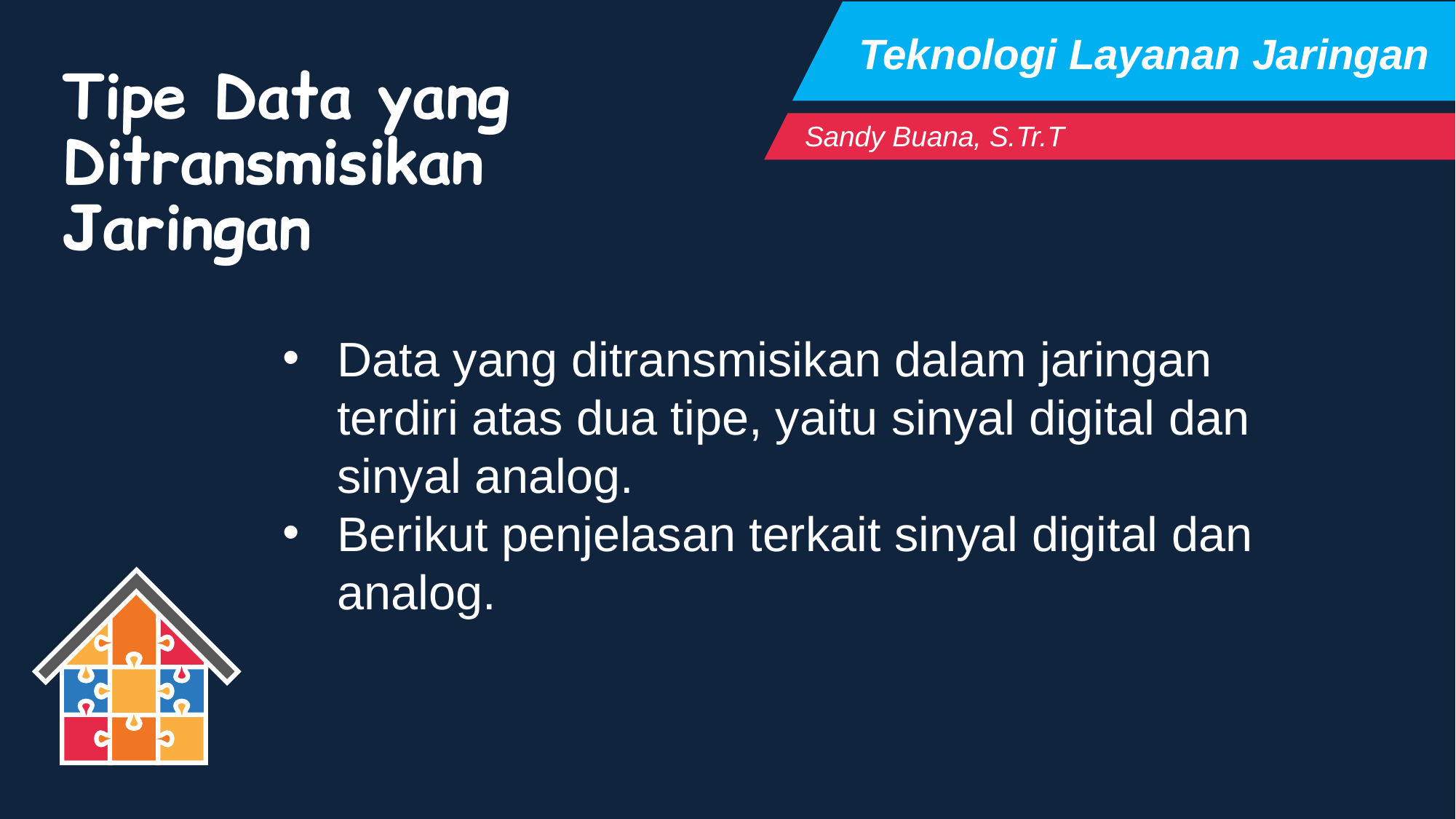

Teknologi Layanan Jaringan
Tipe Data yang Ditransmisikan Jaringan

Sandy Buana, S.Tr.T
Data yang ditransmisikan dalam jaringan terdiri atas dua tipe, yaitu sinyal digital dan sinyal analog.
Berikut penjelasan terkait sinyal digital dan analog.